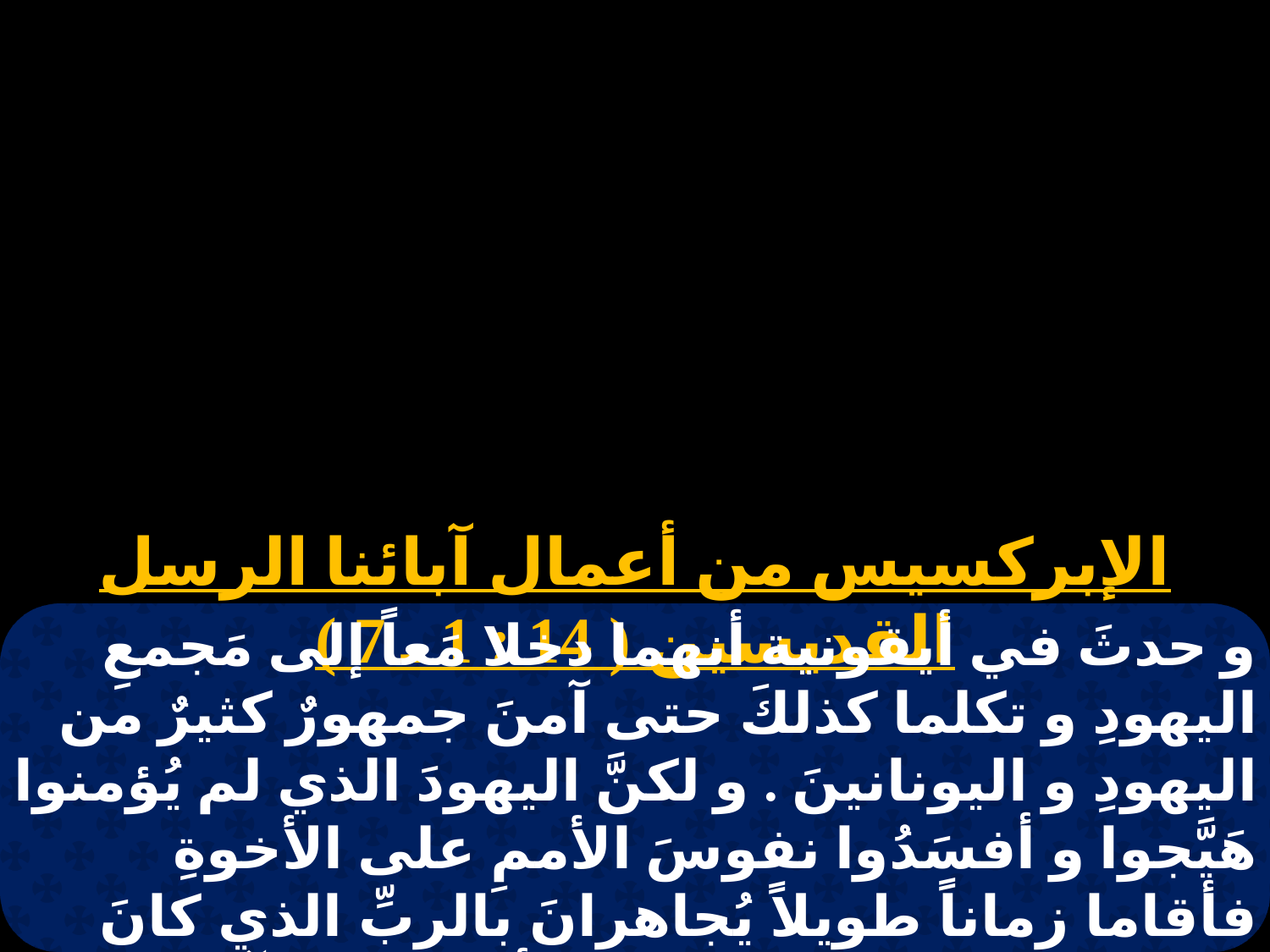

الإبركسيس من أعمال آبائنا الرسل القديسين ( 14 : 1 ـ 7 )
و حدثَ في أيقونية أنهما دخلا مَعاً إلى مَجمعِ اليهودِ و تكلما كذلكَ حتى آمنَ جمهورٌ كثيرٌ من اليهودِ و اليونانينَ . و لكنَّ اليهودَ الذي لم يُؤمنوا هَيَّجوا و أفسَدُوا نفوسَ الأممِ على الأخوةِ فأقاما زماناً طويلاً يُجاهرانَ بالربِّ الذي كانَ يَشهدُ لكلمةِ نعمتِهِ و يُعطى أنْ تـُجرى آياتٌ و عجائبٌ على أيديهما .